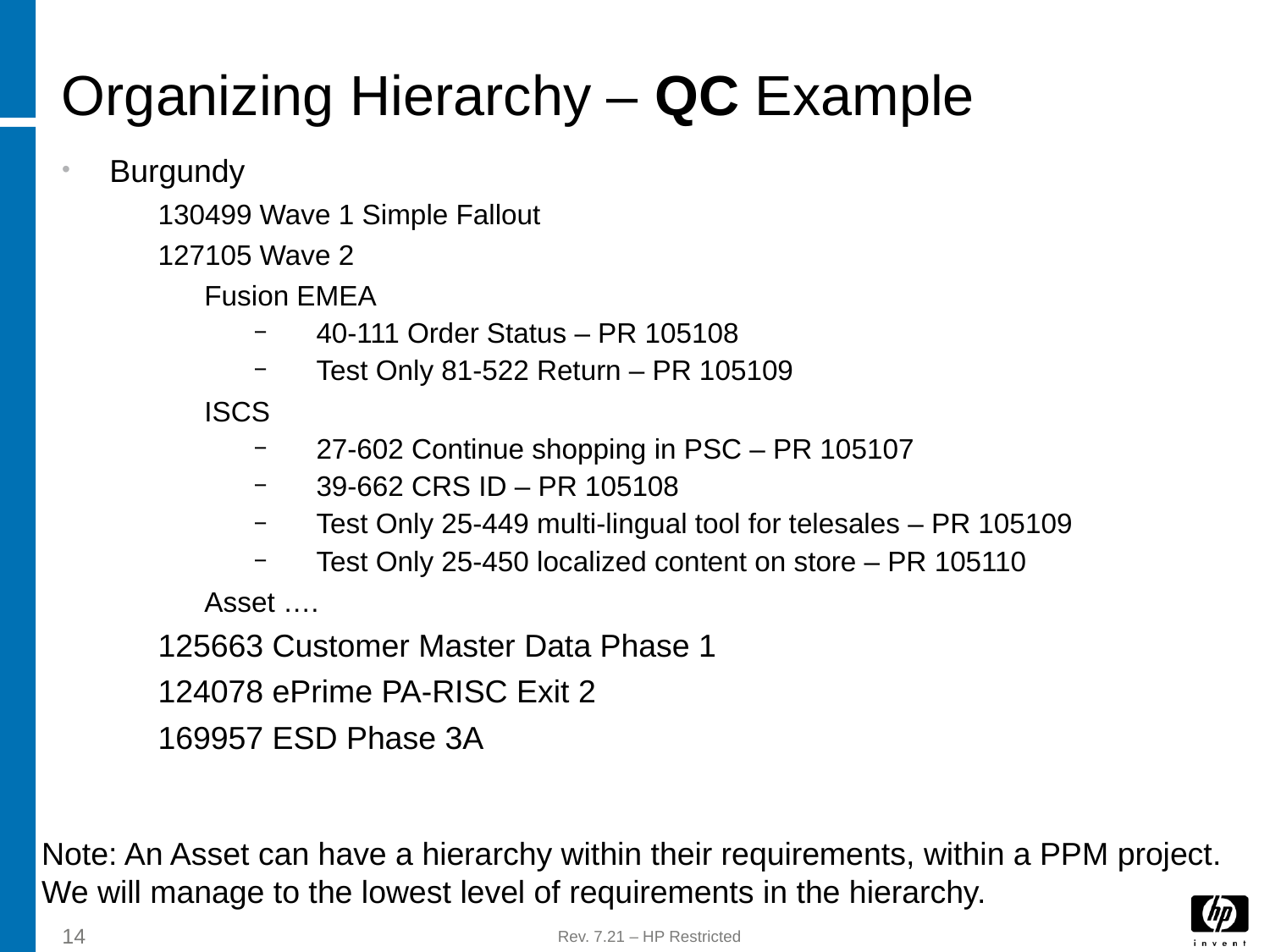

# Organizing Hierarchy – QC Example
Burgundy
130499 Wave 1 Simple Fallout
127105 Wave 2
Fusion EMEA
40-111 Order Status – PR 105108
Test Only 81-522 Return – PR 105109
ISCS
27-602 Continue shopping in PSC – PR 105107
39-662 CRS ID – PR 105108
Test Only 25-449 multi-lingual tool for telesales – PR 105109
Test Only 25-450 localized content on store – PR 105110
Asset ….
125663 Customer Master Data Phase 1
124078 ePrime PA-RISC Exit 2
169957 ESD Phase 3A
Note: An Asset can have a hierarchy within their requirements, within a PPM project.
We will manage to the lowest level of requirements in the hierarchy.
14
Rev. 7.21 – HP Restricted